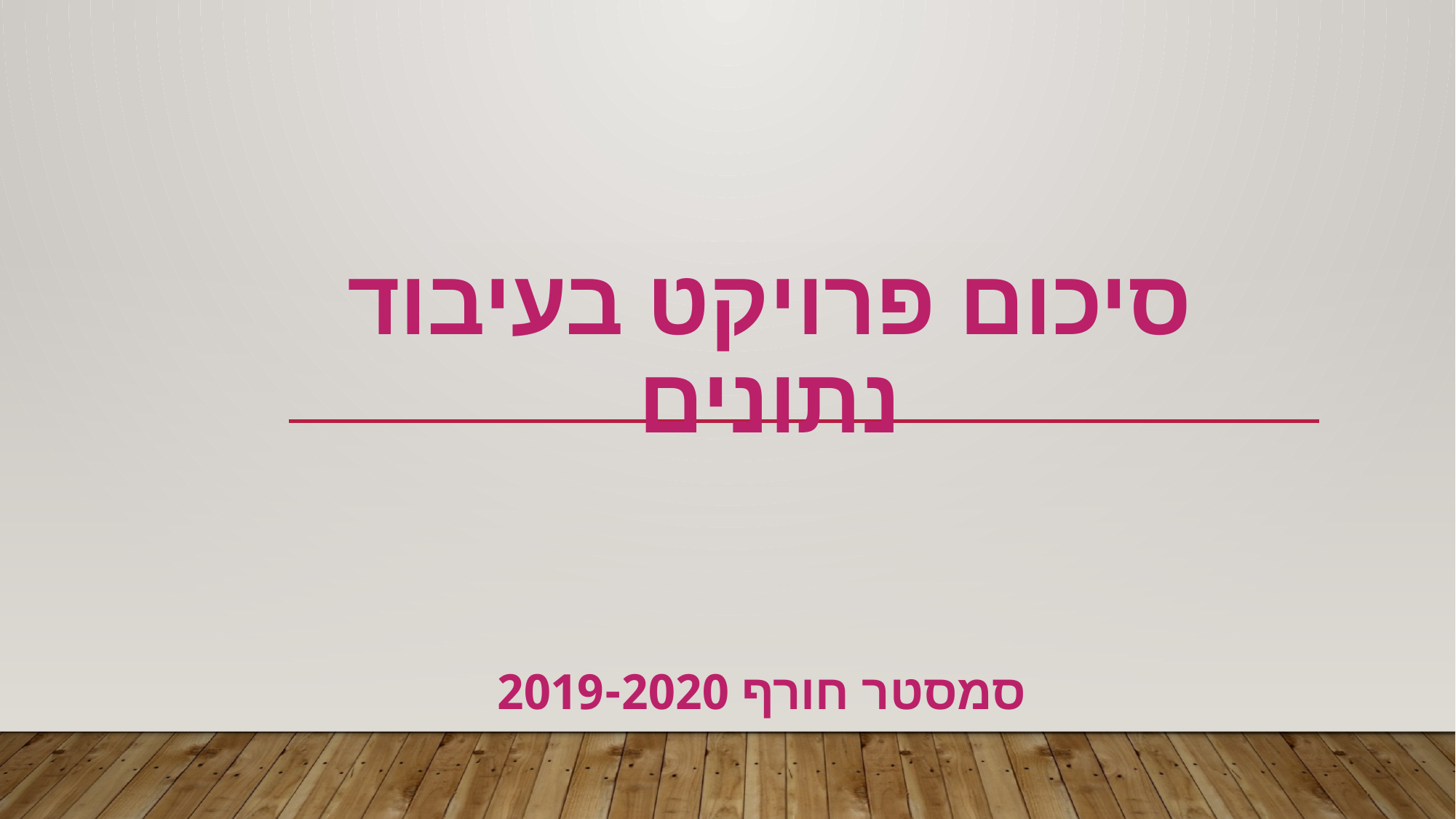

סיכום פרויקט בעיבוד נתונים
סמסטר חורף 2019-2020